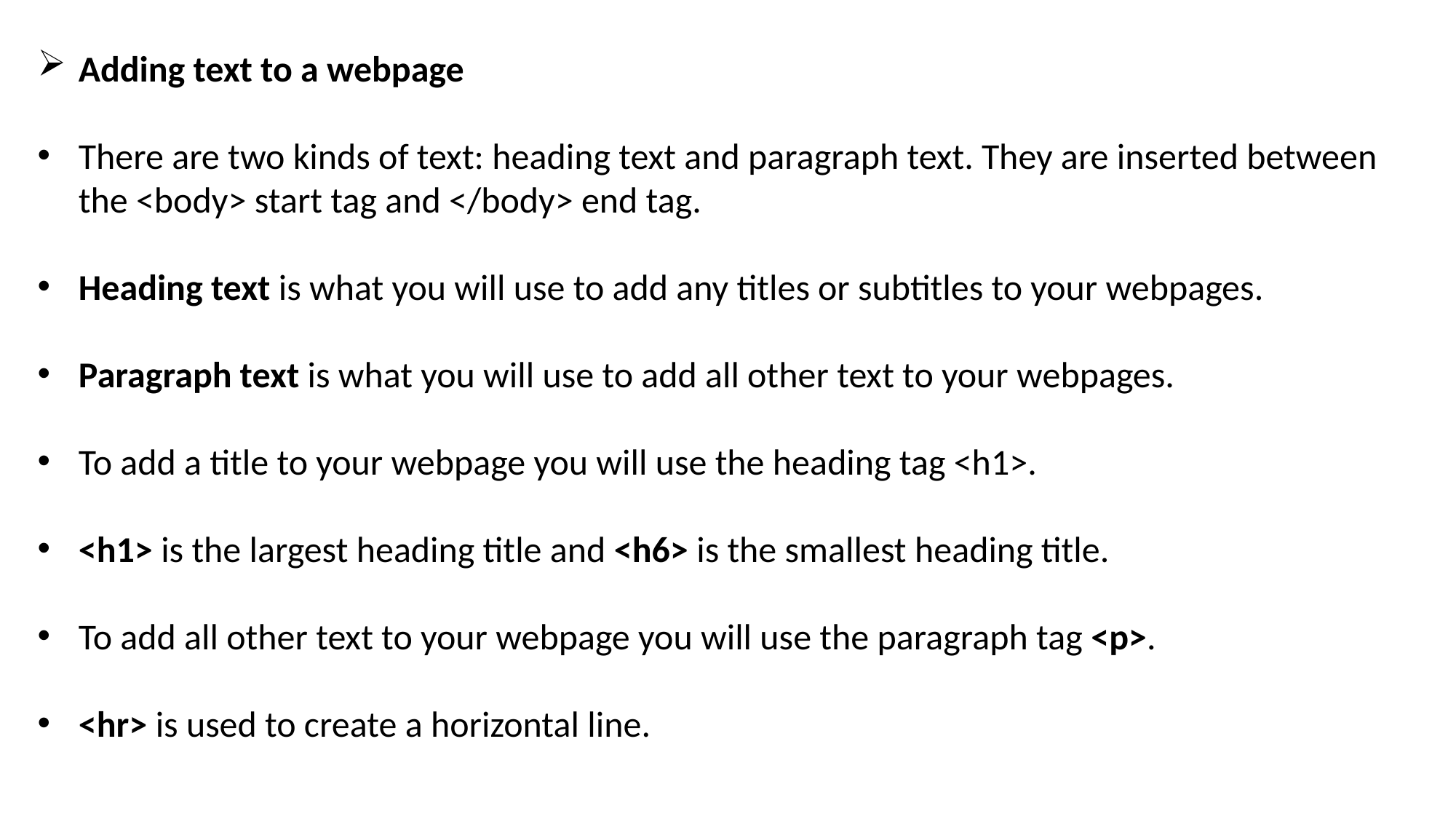

Adding text to a webpage

There are two kinds of text: heading text and paragraph text. They are inserted between the <body> start tag and </body> end tag.

Heading text is what you will use to add any titles or subtitles to your webpages.

Paragraph text is what you will use to add all other text to your webpages.

To add a title to your webpage you will use the heading tag <h1>.

<h1> is the largest heading title and <h6> is the smallest heading title.

To add all other text to your webpage you will use the paragraph tag <p>.

<hr> is used to create a horizontal line.